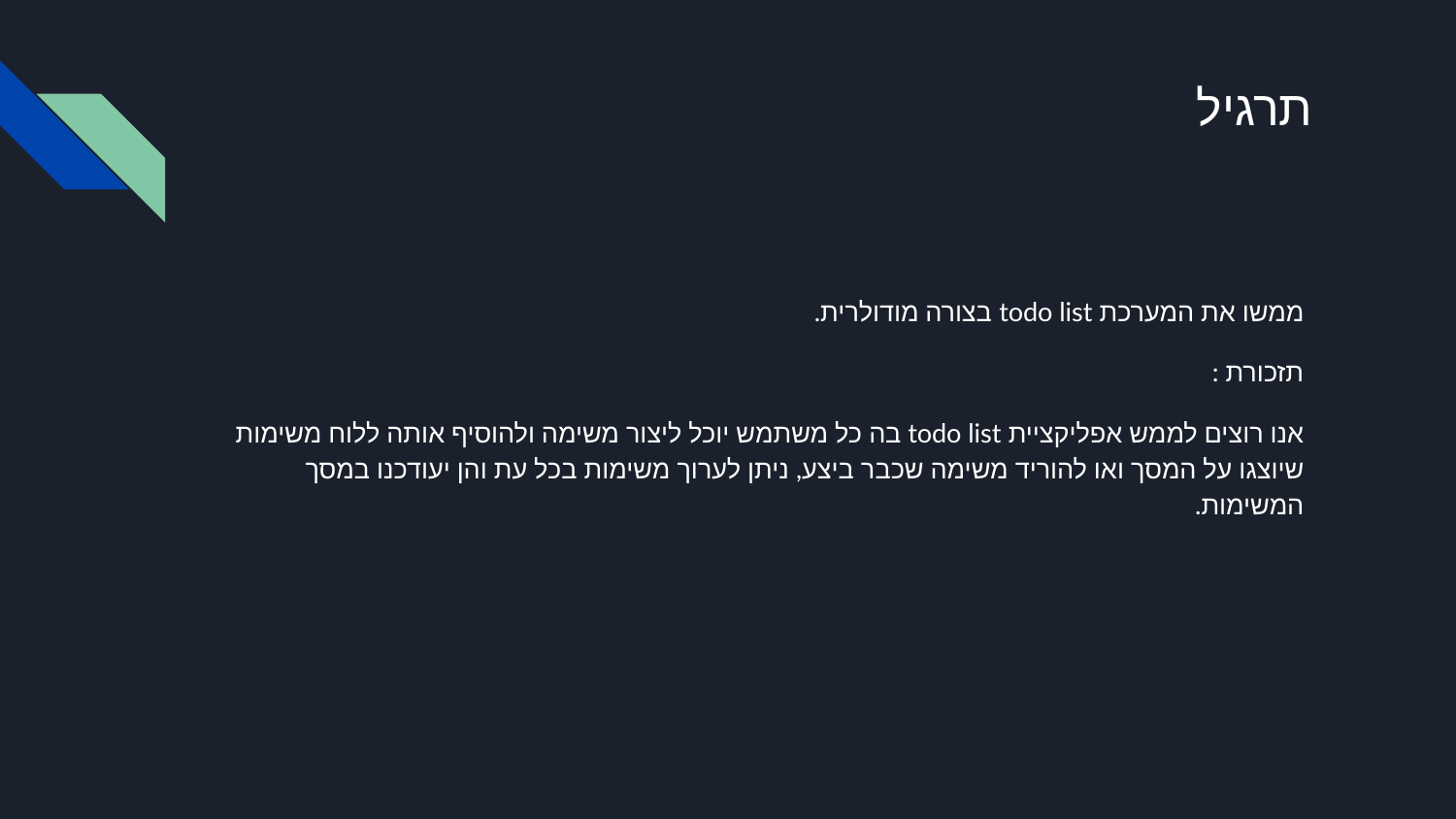

# תרגיל
ממשו את המערכת todo list בצורה מודולרית.
תזכורת :
אנו רוצים לממש אפליקציית todo list בה כל משתמש יוכל ליצור משימה ולהוסיף אותה ללוח משימות שיוצגו על המסך ואו להוריד משימה שכבר ביצע, ניתן לערוך משימות בכל עת והן יעודכנו במסך המשימות.